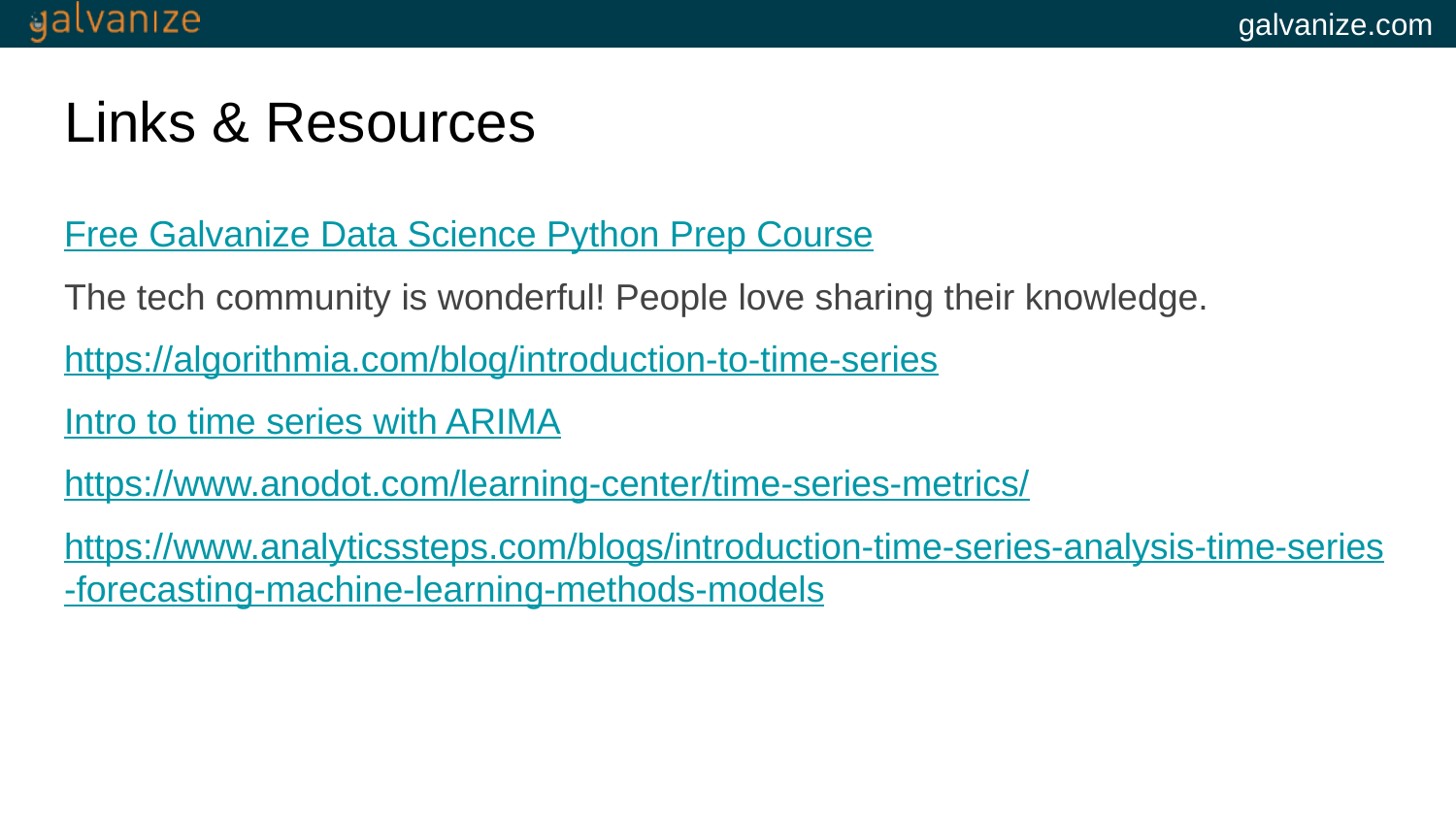

# Links & Resources
Free Galvanize Data Science Python Prep Course
The tech community is wonderful! People love sharing their knowledge.
https://algorithmia.com/blog/introduction-to-time-series
Intro to time series with ARIMA
https://www.anodot.com/learning-center/time-series-metrics/
https://www.analyticssteps.com/blogs/introduction-time-series-analysis-time-series-forecasting-machine-learning-methods-models